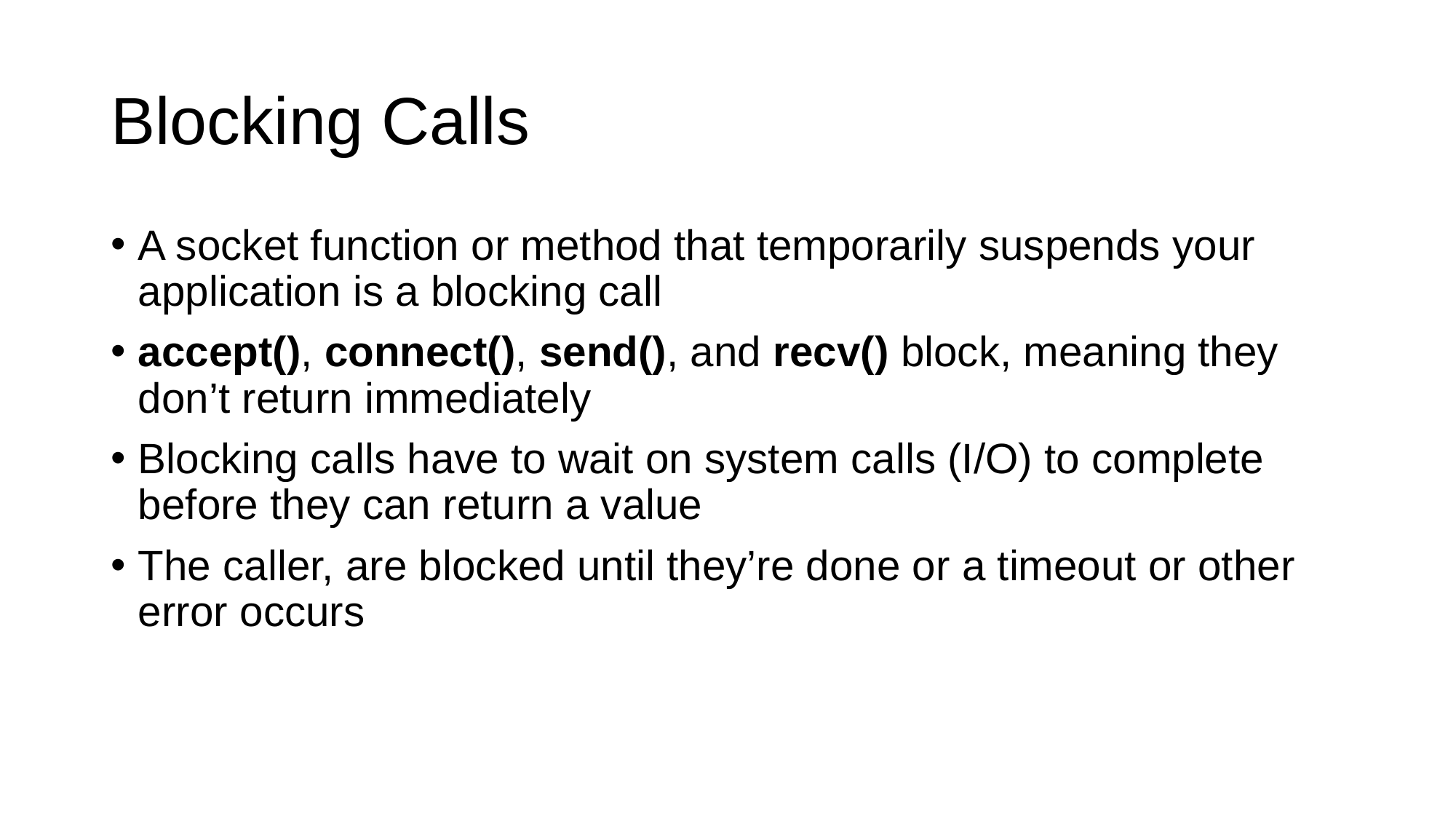

# Blocking Calls
A socket function or method that temporarily suspends your application is a blocking call
accept(), connect(), send(), and recv() block, meaning they don’t return immediately
Blocking calls have to wait on system calls (I/O) to complete before they can return a value
The caller, are blocked until they’re done or a timeout or other error occurs